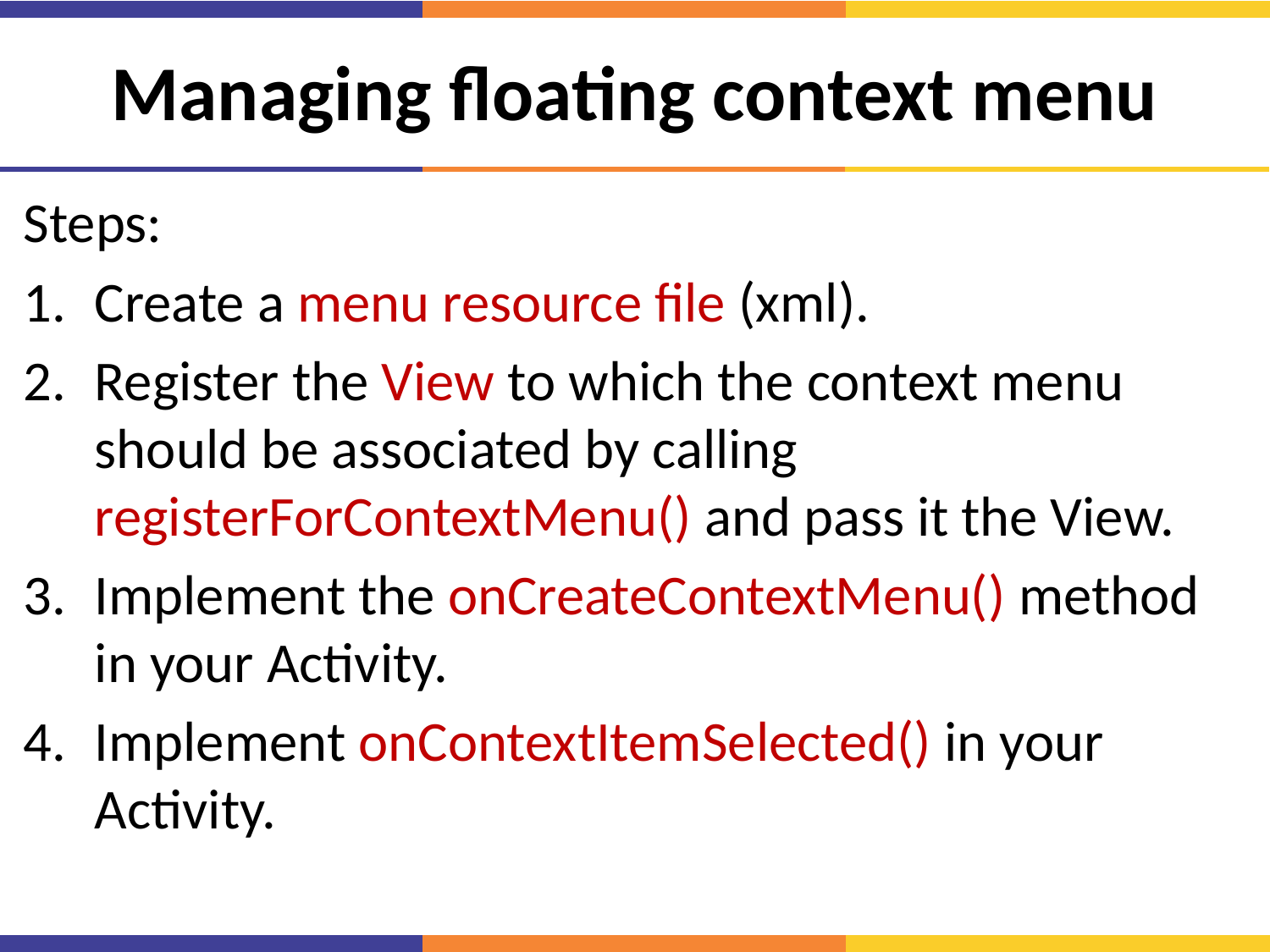

# Managing floating context menu
Steps:
Create a menu resource file (xml).
Register the View to which the context menu should be associated by calling registerForContextMenu() and pass it the View.
Implement the onCreateContextMenu() method in your Activity.
Implement onContextItemSelected() in your Activity.